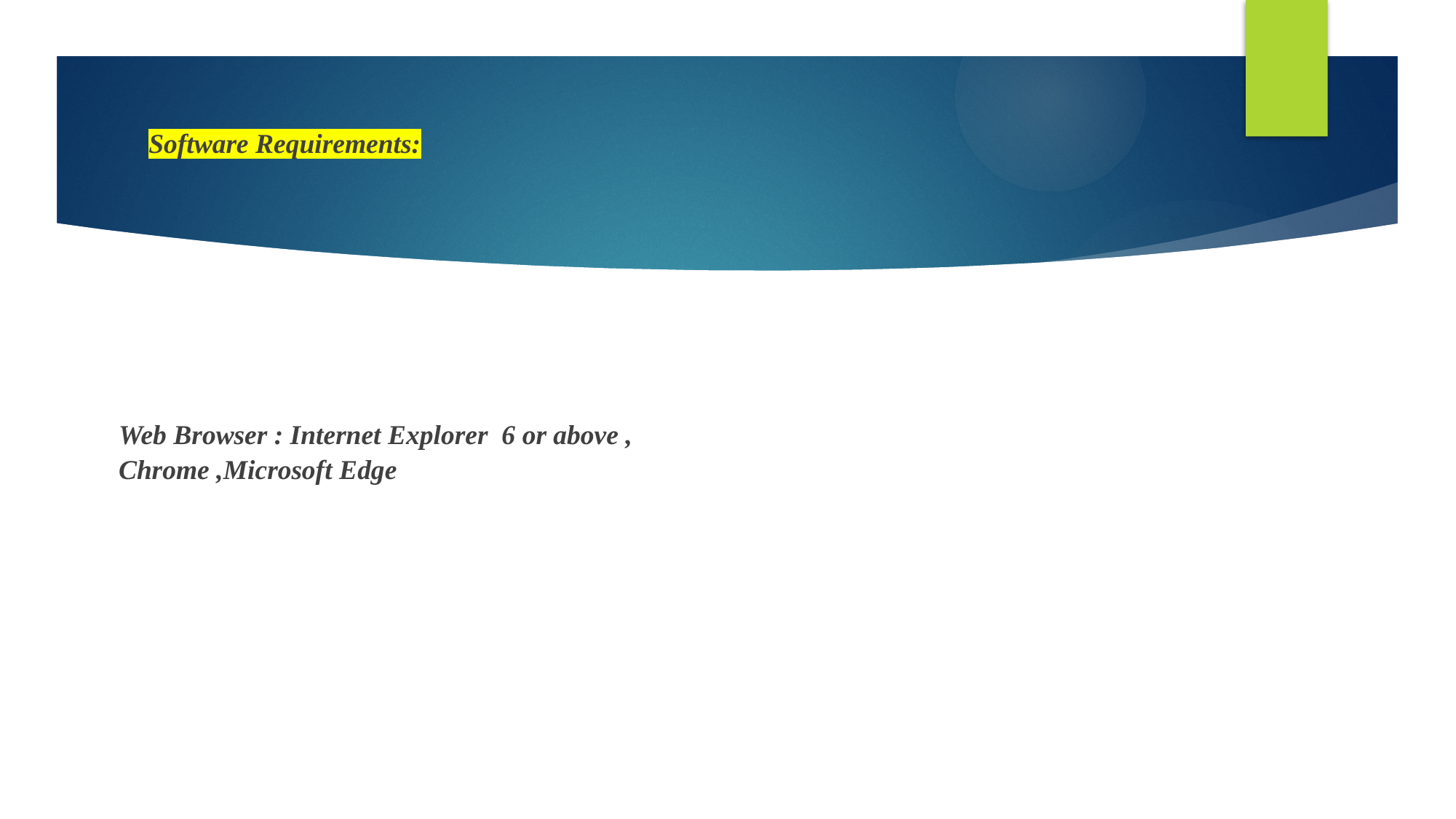

# Software Requirements:
Web Browser : Internet Explorer  6 or above , Chrome ,Microsoft Edge